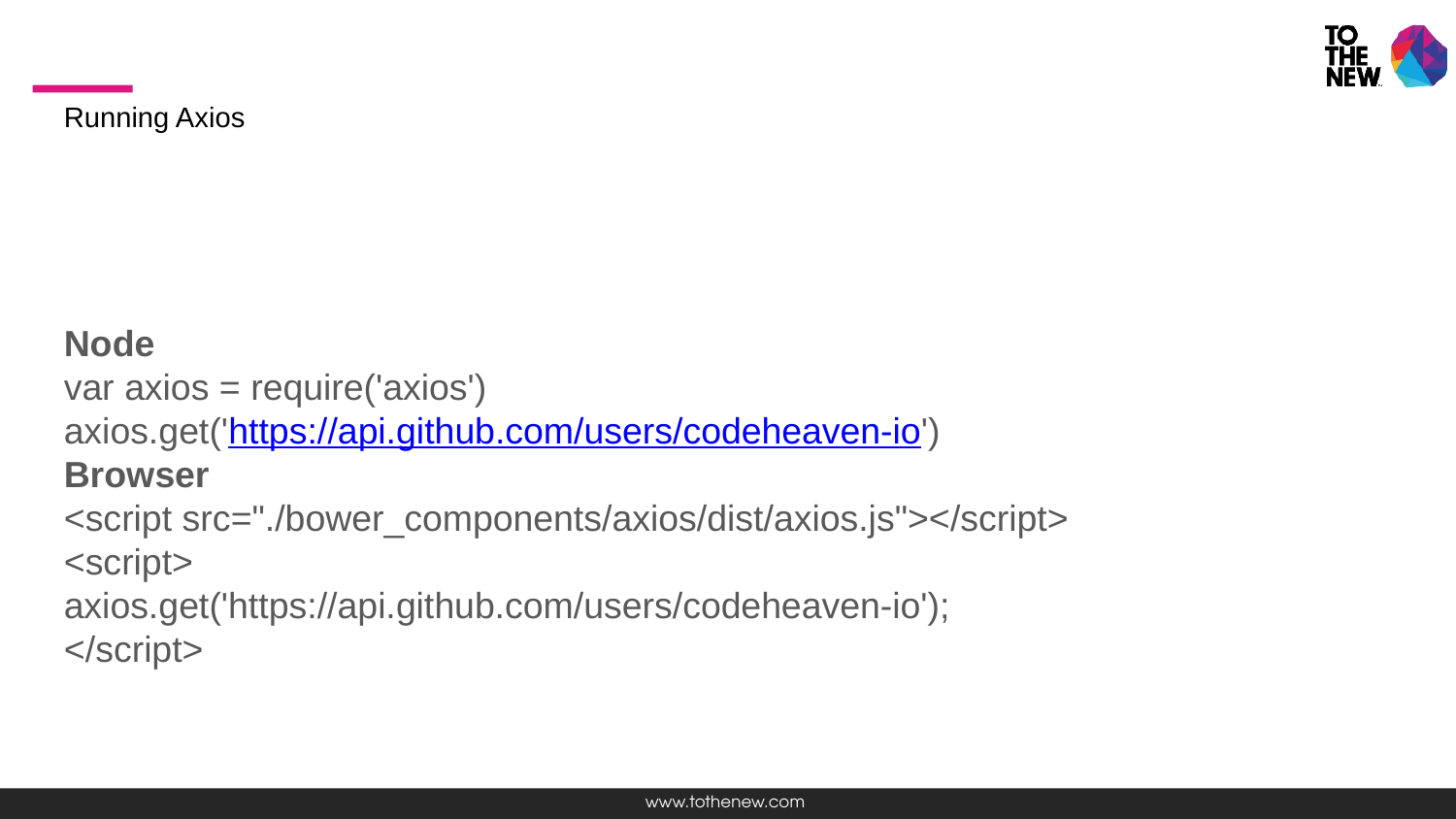

Running Axios
Node
var axios = require('axios')
axios.get('https://api.github.com/users/codeheaven-io')
Browser
<script src="./bower_components/axios/dist/axios.js"></script>
<script>
axios.get('https://api.github.com/users/codeheaven-io');
</script>